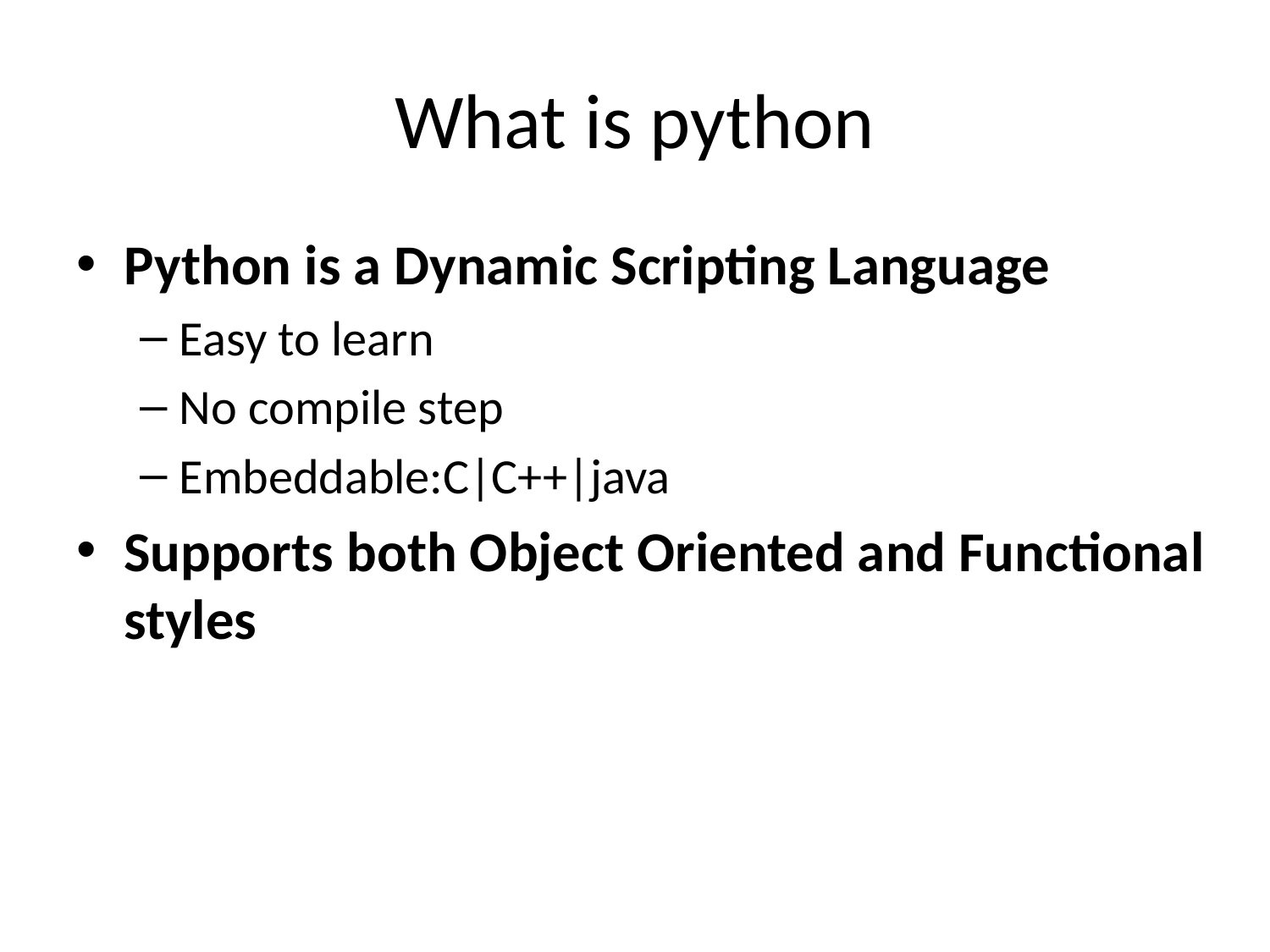

# What is python
Python is a Dynamic Scripting Language
Easy to learn
No compile step
Embeddable:C|C++|java
Supports both Object Oriented and Functional styles